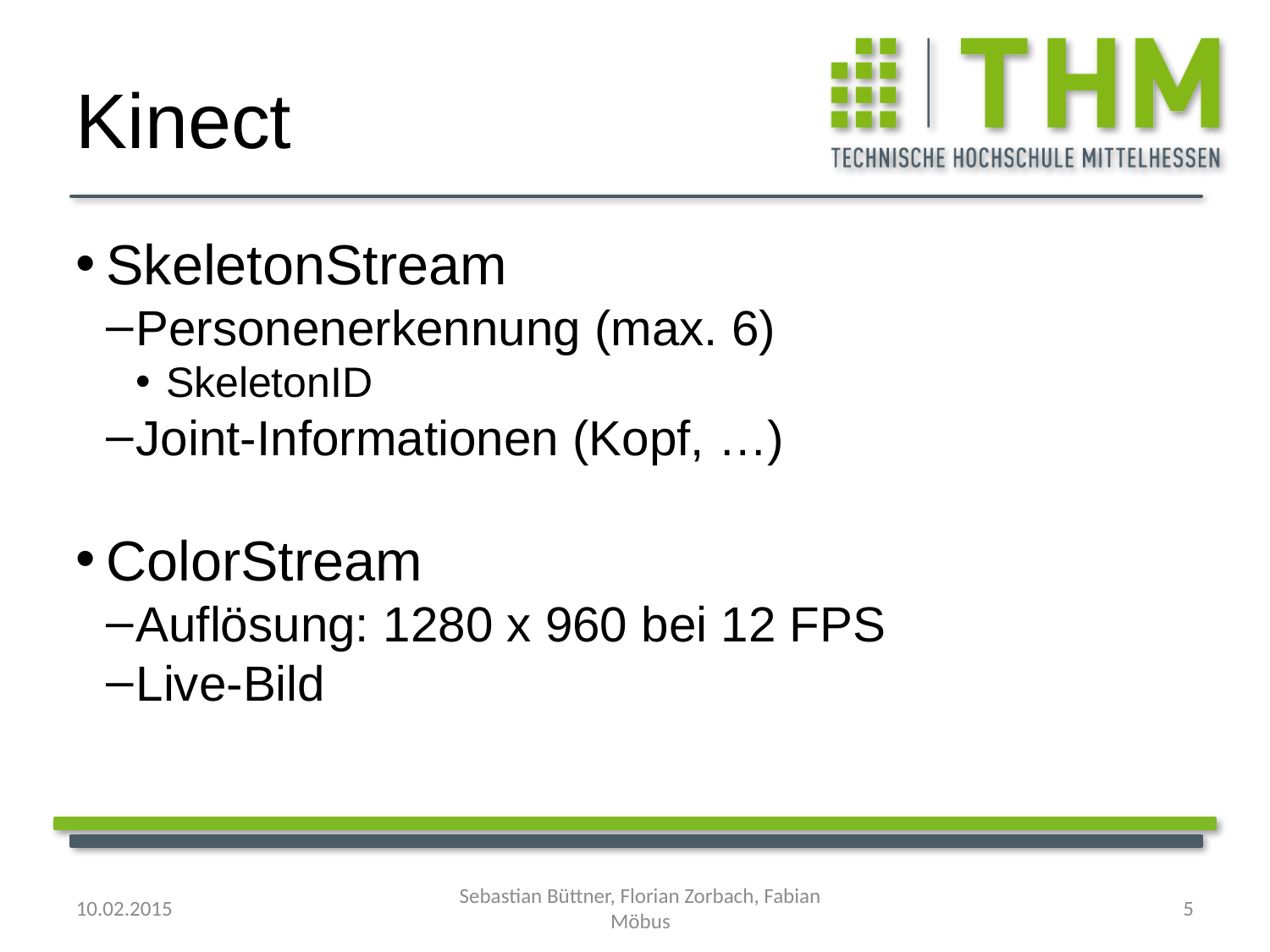

Kinect
SkeletonStream
Personenerkennung (max. 6)
SkeletonID
Joint-Informationen (Kopf, …)

ColorStream
Auflösung: 1280 x 960 bei 12 FPS
Live-Bild
10.02.2015
Sebastian Büttner, Florian Zorbach, Fabian Möbus
5